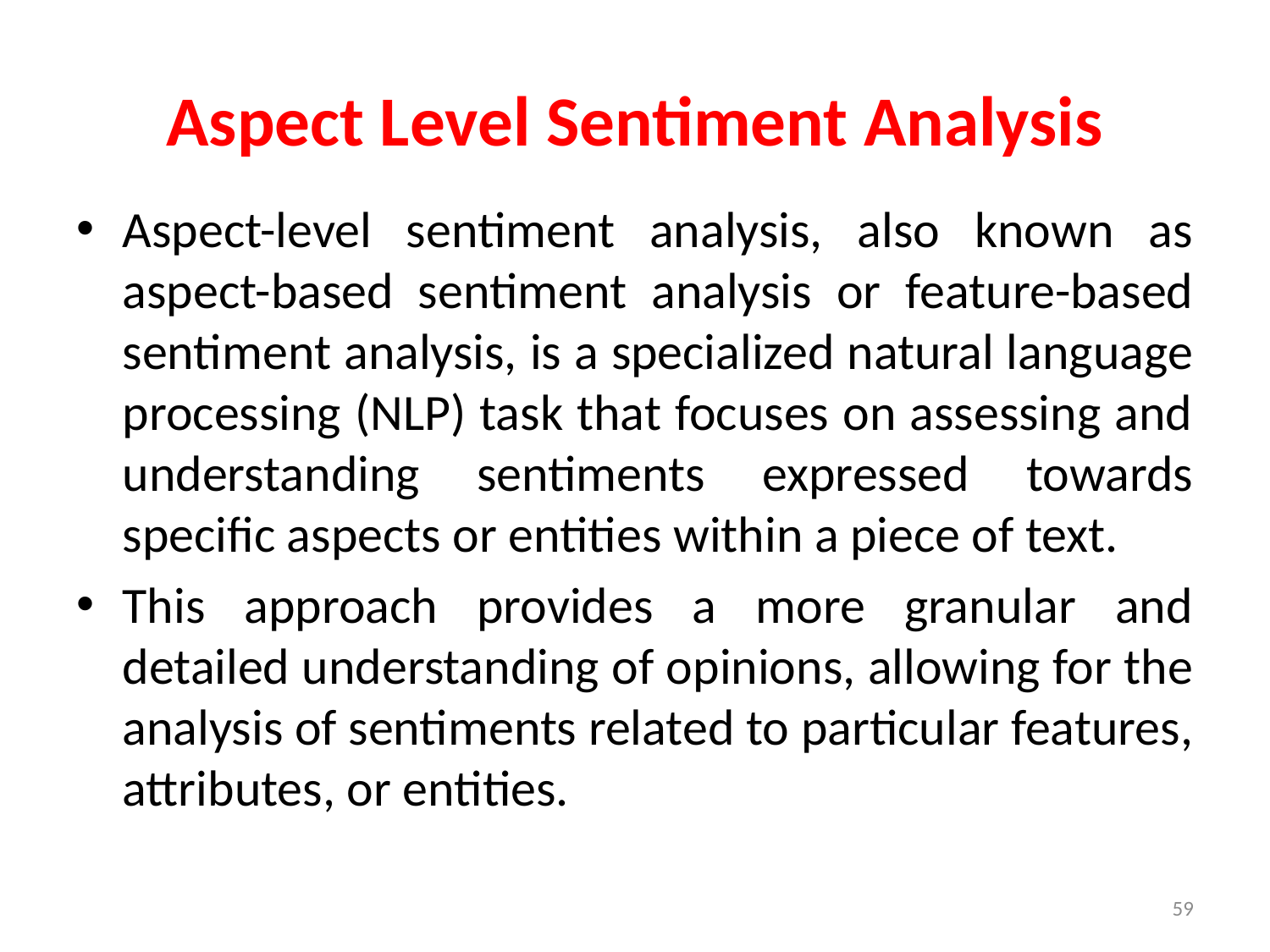

# Aspect Level Sentiment Analysis
Aspect-level sentiment analysis, also known as aspect-based sentiment analysis or feature-based sentiment analysis, is a specialized natural language processing (NLP) task that focuses on assessing and understanding sentiments expressed towards specific aspects or entities within a piece of text.
This approach provides a more granular and detailed understanding of opinions, allowing for the analysis of sentiments related to particular features, attributes, or entities.
59